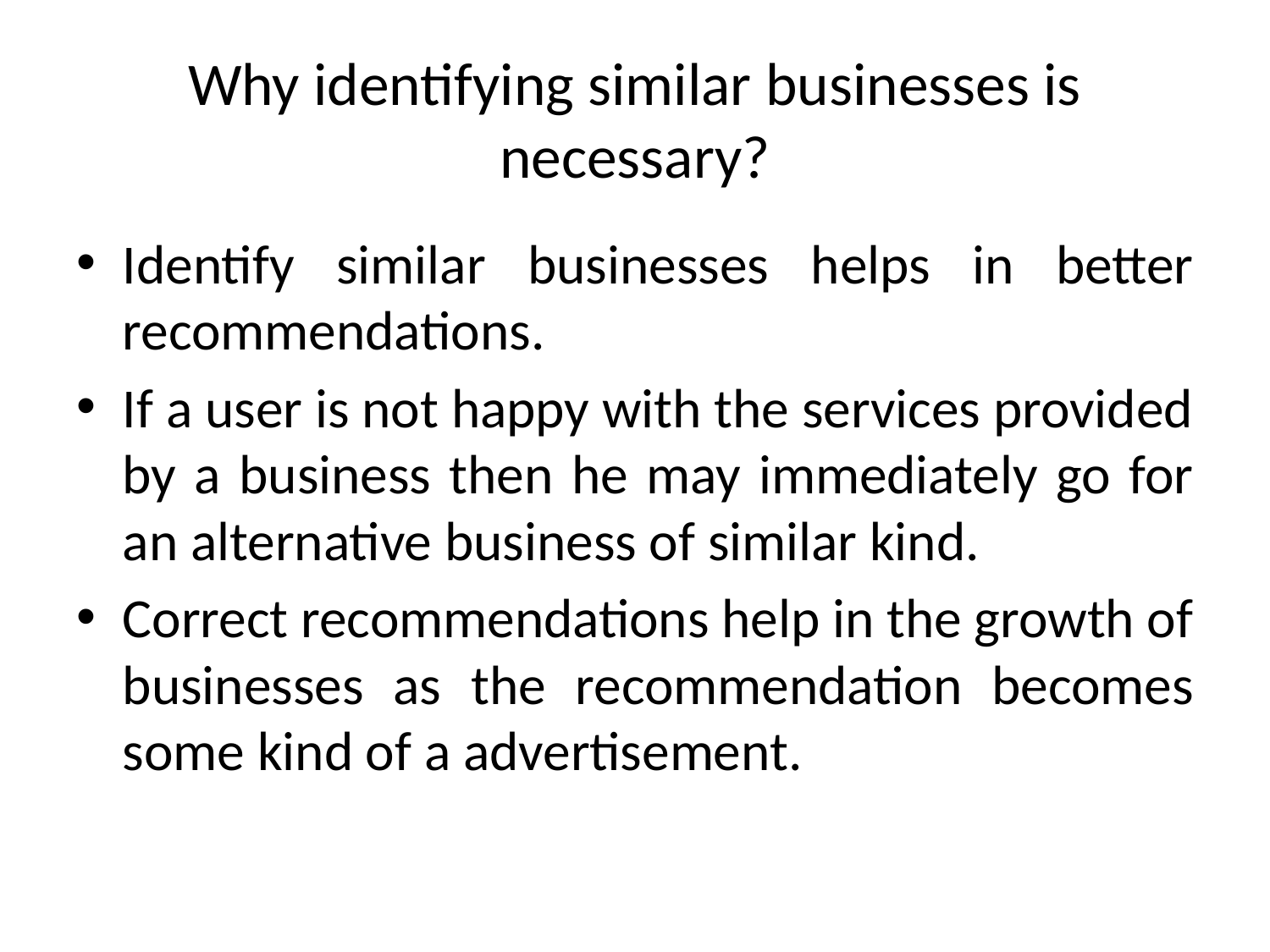

# Why identifying similar businesses is necessary?
Identify similar businesses helps in better recommendations.
If a user is not happy with the services provided by a business then he may immediately go for an alternative business of similar kind.
Correct recommendations help in the growth of businesses as the recommendation becomes some kind of a advertisement.